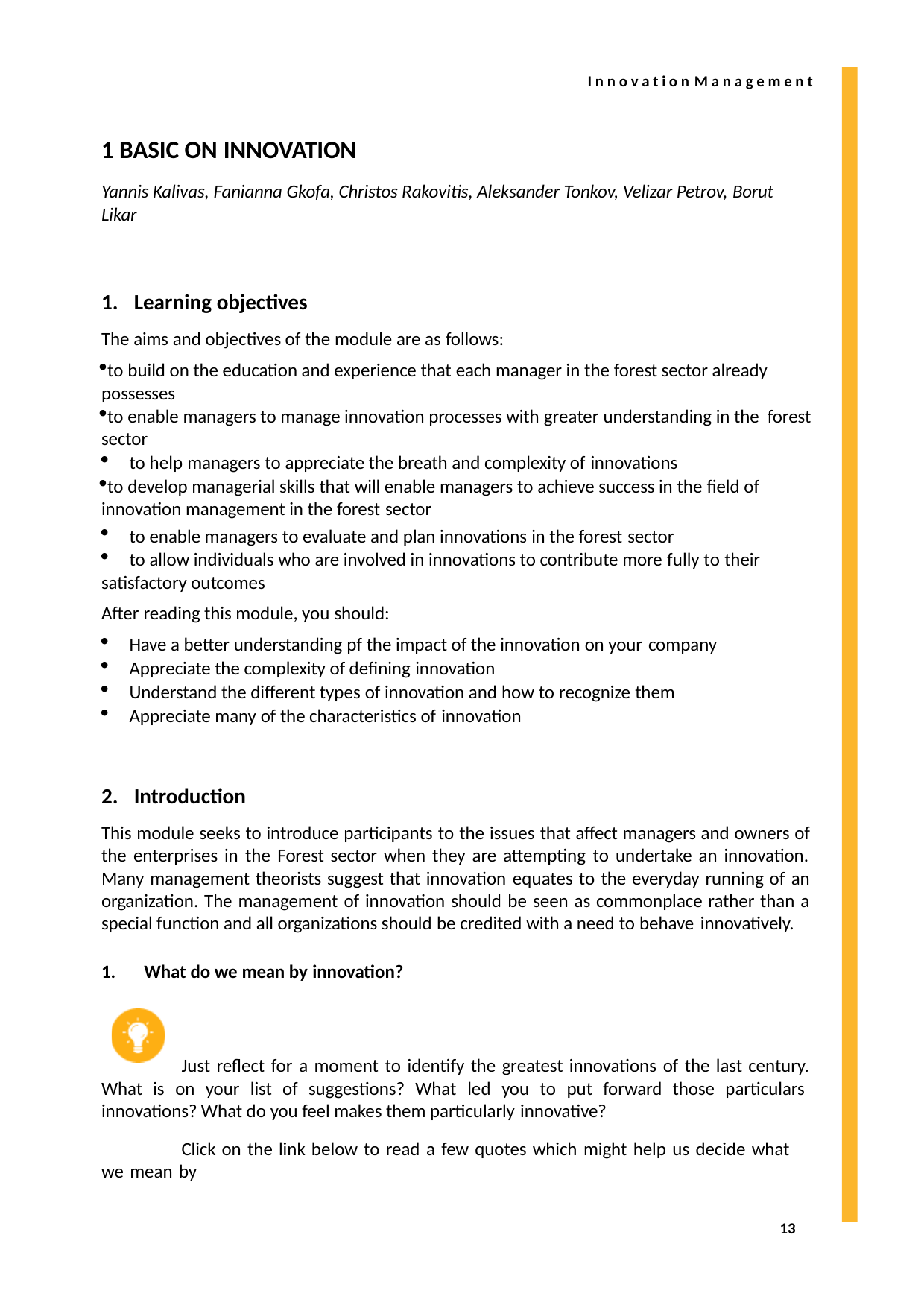

I n n o v a t i o n M a n a g e m e n t

BASIC ON INNOVATION
Yannis Kalivas, Fanianna Gkofa, Christos Rakovitis, Aleksander Tonkov, Velizar Petrov, Borut  Likar

Learning objectives
The aims and objectives of the module are as follows:
to build on the education and experience that each manager in the forest sector already  possesses
to enable managers to manage innovation processes with greater understanding in the  forest sector
to help managers to appreciate the breath and complexity of innovations
to develop managerial skills that will enable managers to achieve success in the field of  innovation management in the forest sector
to enable managers to evaluate and plan innovations in the forest sector
to allow individuals who are involved in innovations to contribute more fully to their
satisfactory outcomes
After reading this module, you should:
Have a better understanding pf the impact of the innovation on your company
Appreciate the complexity of defining innovation
Understand the different types of innovation and how to recognize them
Appreciate many of the characteristics of innovation

Introduction
This module seeks to introduce participants to the issues that affect managers and owners of  the enterprises in the Forest sector when they are attempting to undertake an innovation.  Many management theorists suggest that innovation equates to the everyday running of an  organization. The management of innovation should be seen as commonplace rather than a  special function and all organizations should be credited with a need to behave innovatively.

What do we mean by innovation?

Just reflect for a moment to identify the greatest innovations of the last century.  What is on your list of suggestions? What led you to put forward those particulars  innovations? What do you feel makes them particularly innovative?
Click on the link below to read a few quotes which might help us decide what we mean by

13